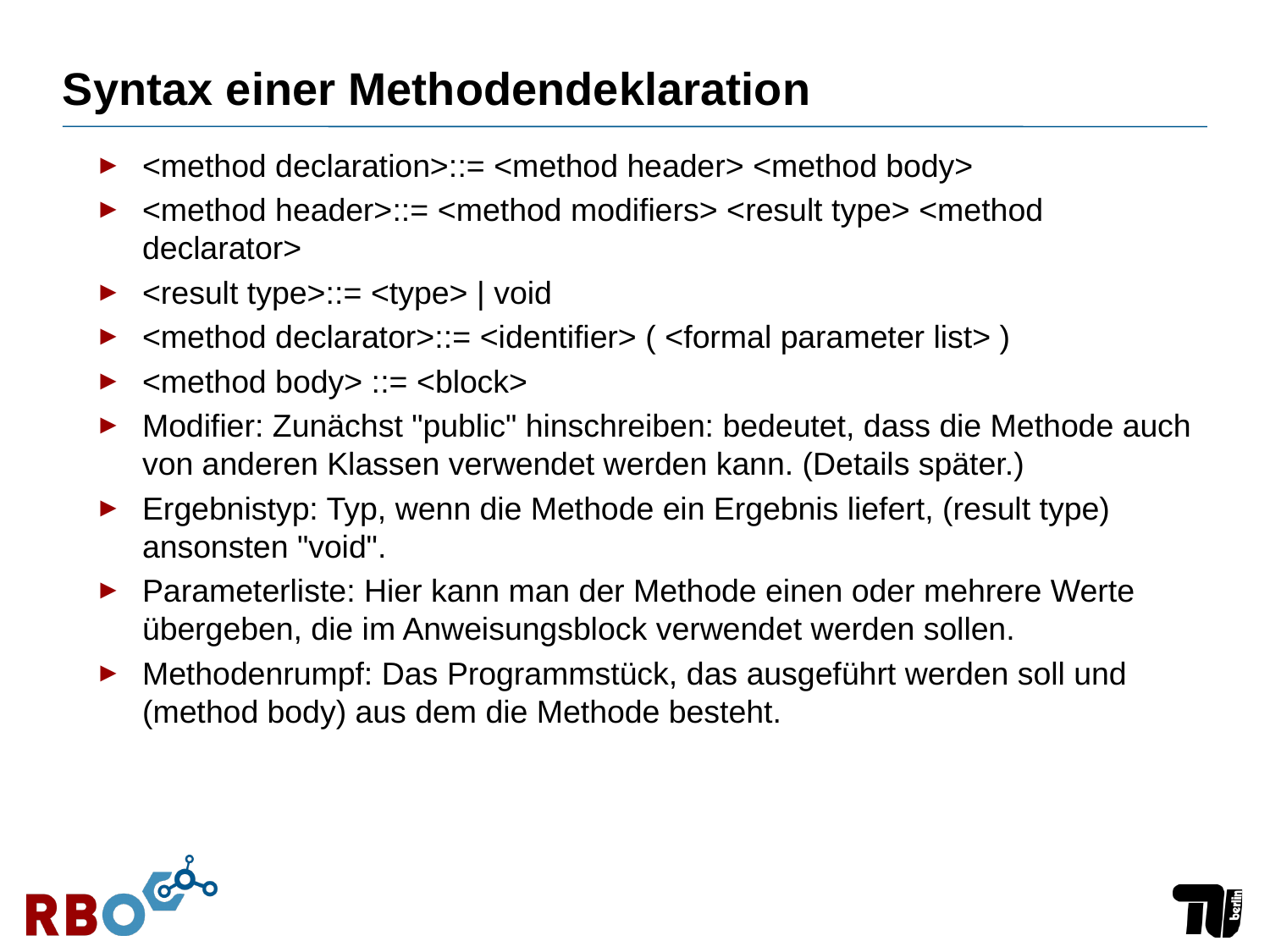

# Syntax einer Methodendeklaration
<method declaration>::= <method header> <method body>
<method header>::= <method modifiers> <result type> <method declarator>
<result type>::= <type> | void
<method declarator>::= <identifier> ( <formal parameter list> )
<method body> ::= <block>
Modifier: Zunächst "public" hinschreiben: bedeutet, dass die Methode auch von anderen Klassen verwendet werden kann. (Details später.)
Ergebnistyp: Typ, wenn die Methode ein Ergebnis liefert, (result type) ansonsten "void".
Parameterliste: Hier kann man der Methode einen oder mehrere Werte übergeben, die im Anweisungsblock verwendet werden sollen.
Methodenrumpf: Das Programmstück, das ausgeführt werden soll und (method body) aus dem die Methode besteht.